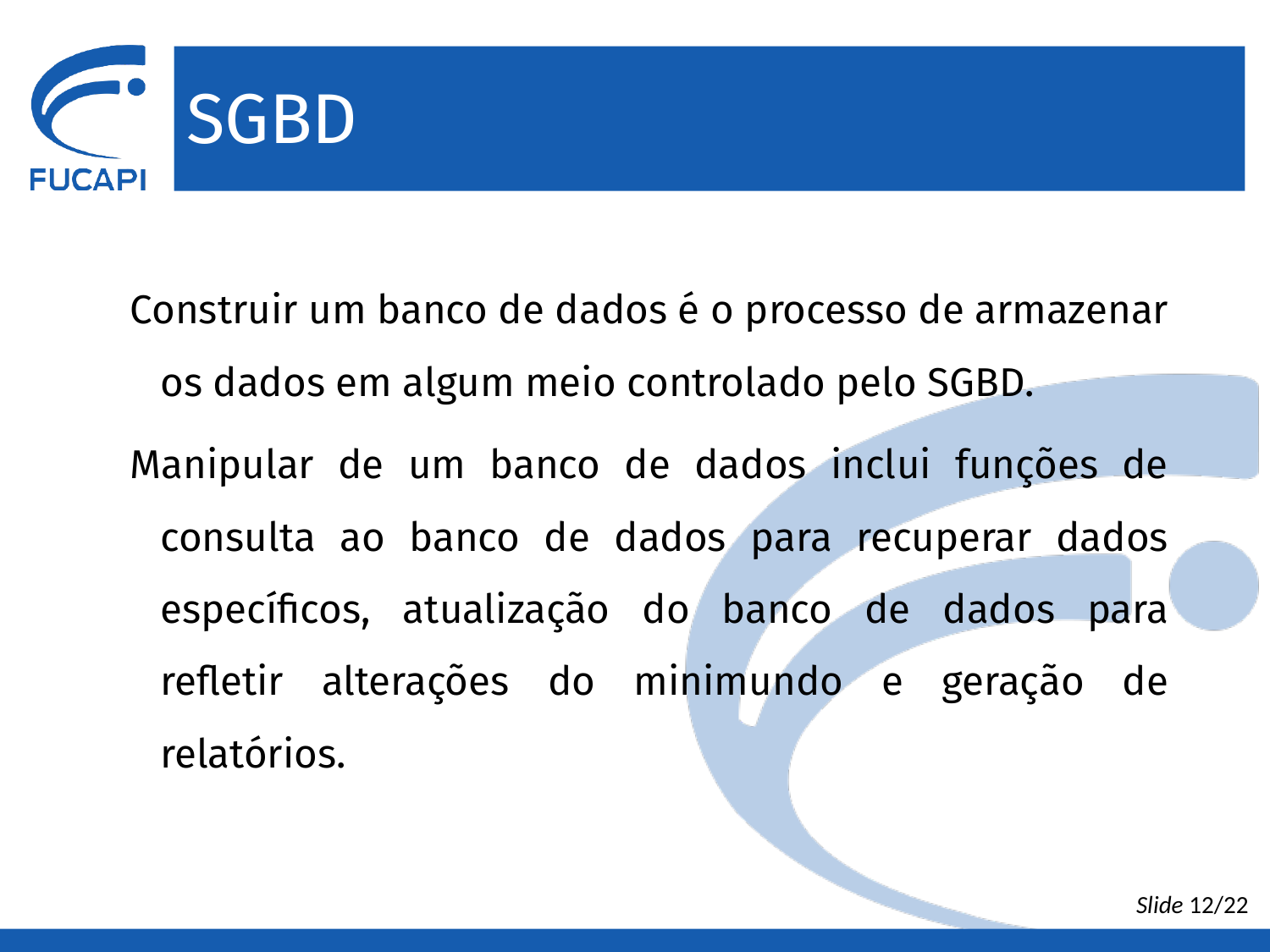

# SGBD
Construir um banco de dados é o processo de armazenar os dados em algum meio controlado pelo SGBD.
Manipular de um banco de dados inclui funções de consulta ao banco de dados para recuperar dados específicos, atualização do banco de dados para refletir alterações do minimundo e geração de relatórios.